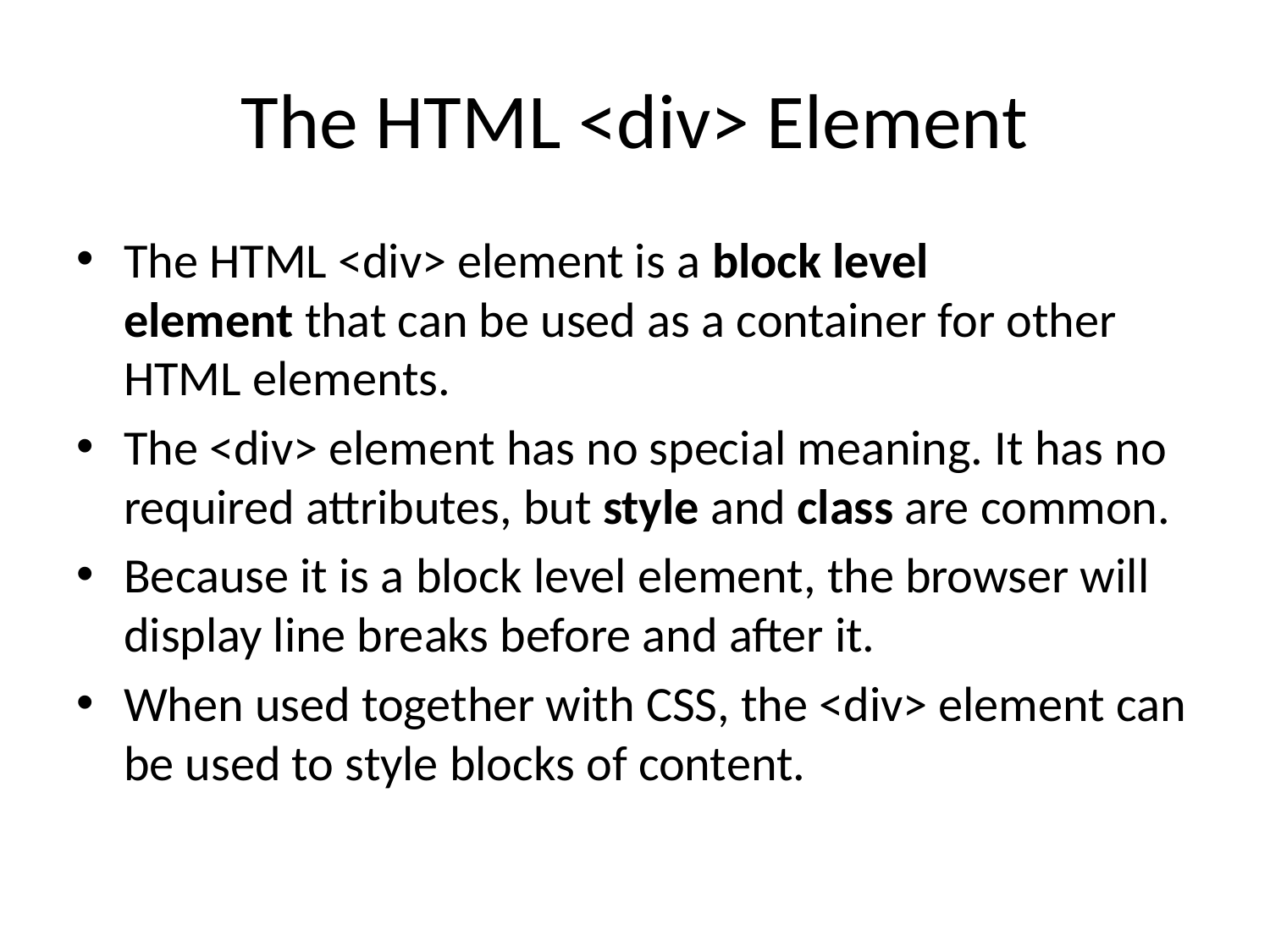

# The HTML <div> Element
The HTML <div> element is a block level element that can be used as a container for other HTML elements.
The <div> element has no special meaning. It has no required attributes, but style and class are common.
Because it is a block level element, the browser will display line breaks before and after it.
When used together with CSS, the <div> element can be used to style blocks of content.